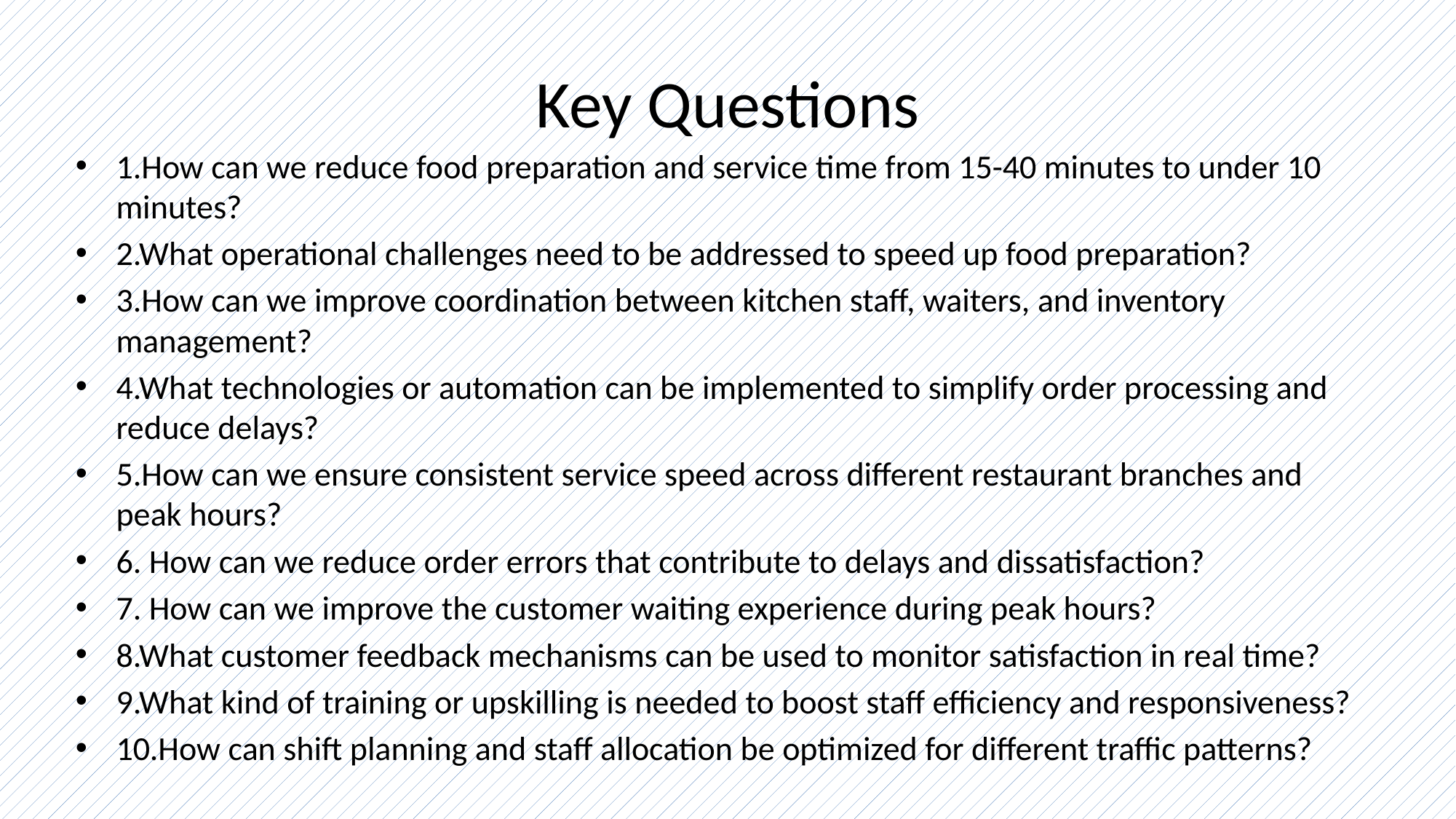

# Key Questions
1.How can we reduce food preparation and service time from 15-40 minutes to under 10 minutes?
2.What operational challenges need to be addressed to speed up food preparation?
3.How can we improve coordination between kitchen staff, waiters, and inventory management?
4.What technologies or automation can be implemented to simplify order processing and reduce delays?
5.How can we ensure consistent service speed across different restaurant branches and peak hours?
6. How can we reduce order errors that contribute to delays and dissatisfaction?
7. How can we improve the customer waiting experience during peak hours?
8.What customer feedback mechanisms can be used to monitor satisfaction in real time?
9.What kind of training or upskilling is needed to boost staff efficiency and responsiveness?
10.How can shift planning and staff allocation be optimized for different traffic patterns?